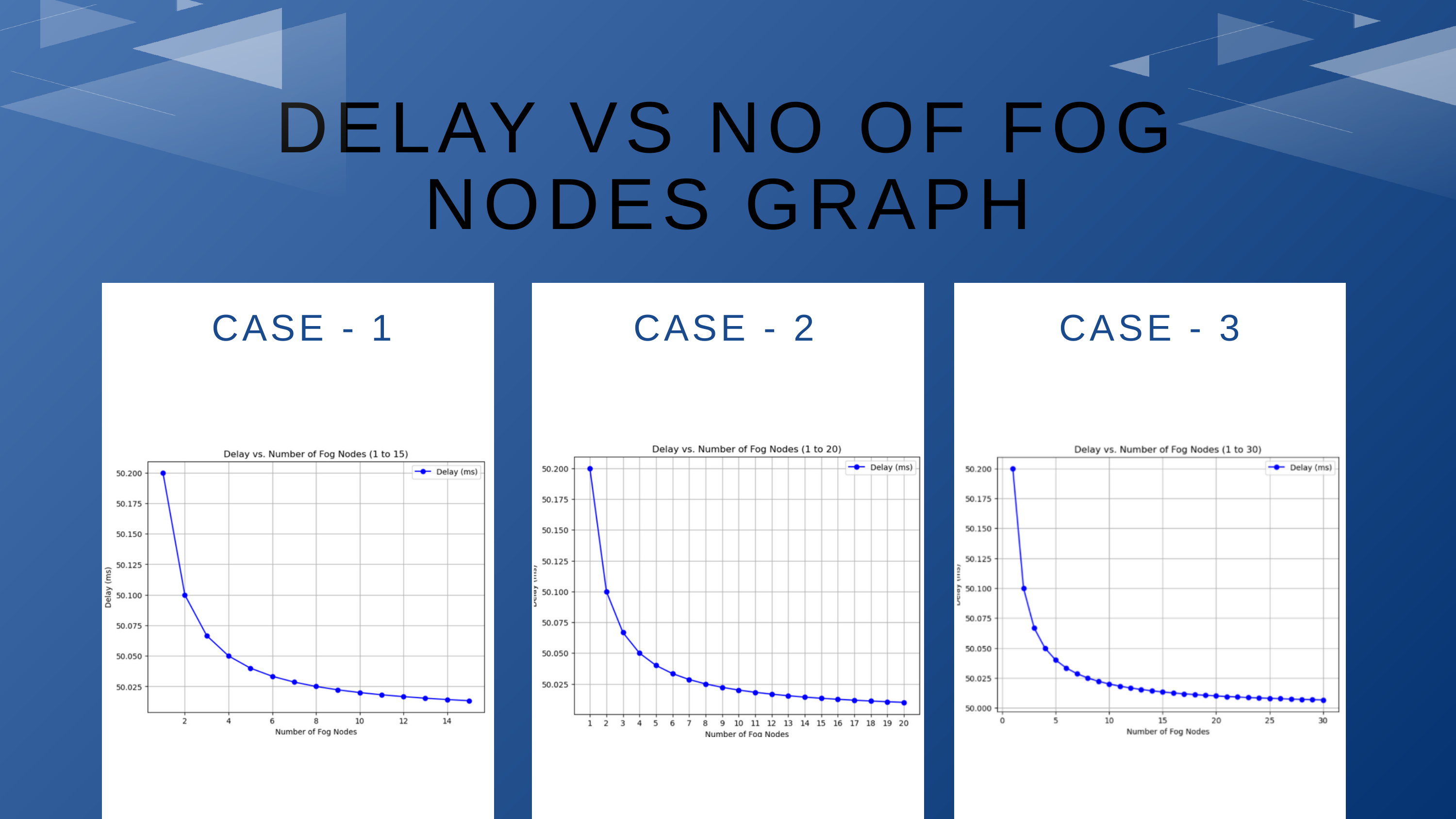

DELAY VS NO OF FOG NODES GRAPH

CASE - 1
CASE - 2
CASE - 3